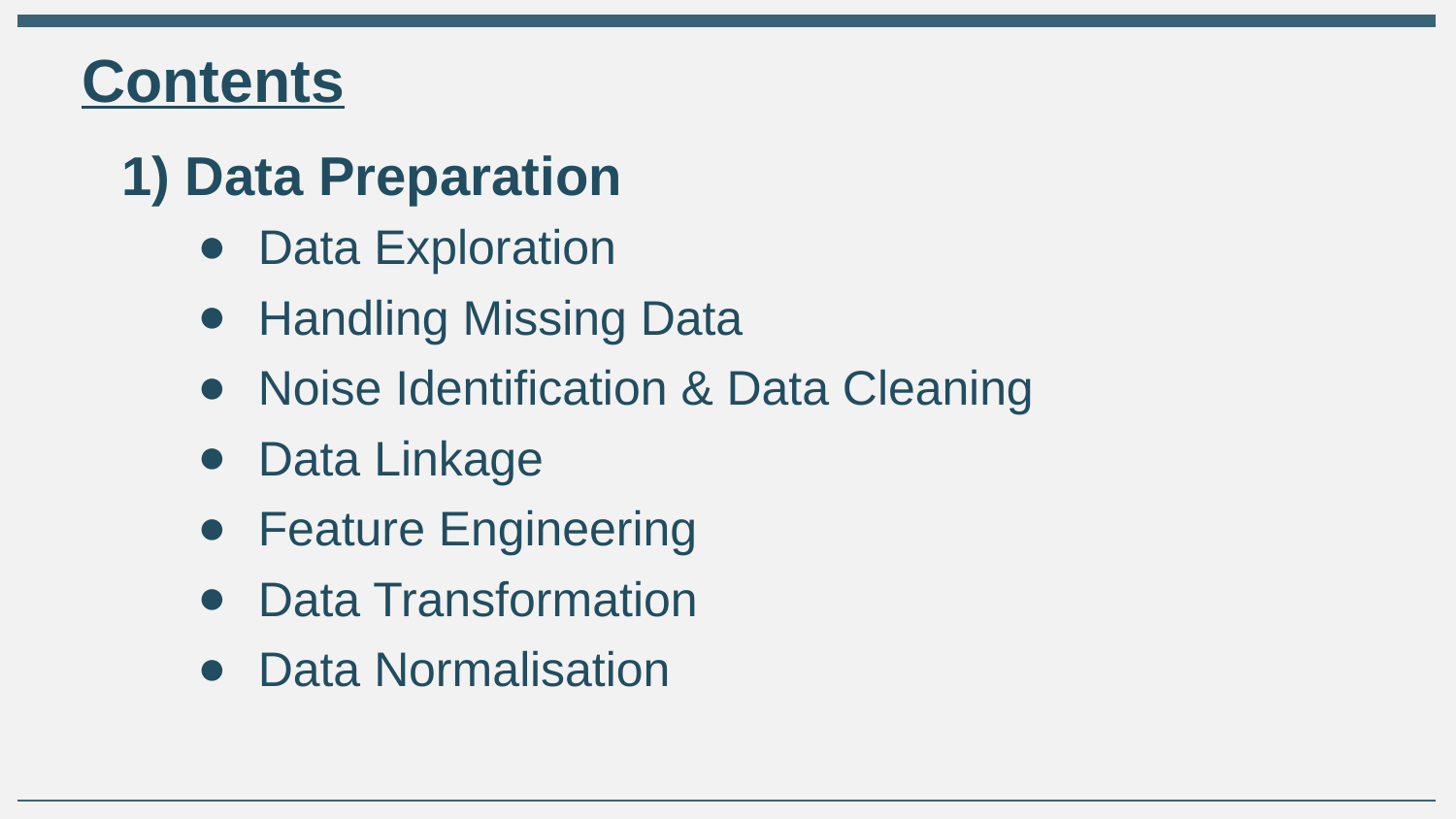

Contents
Data Preparation

Data Exploration

Handling Missing Data

Noise Identification & Data Cleaning

Data Linkage

Feature Engineering

Data Transformation

Data Normalisation